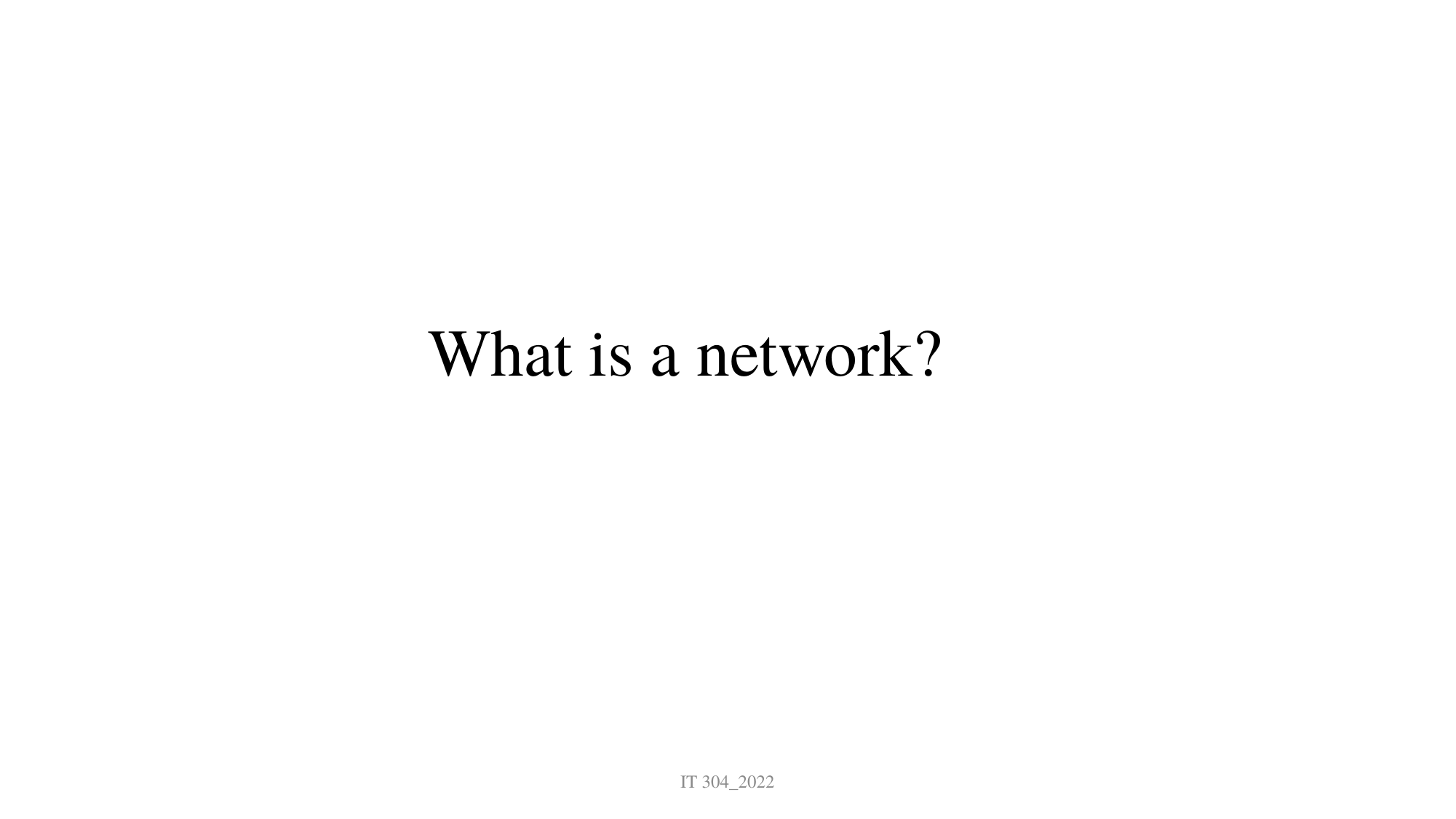

# What is a network?
IT 304_2022